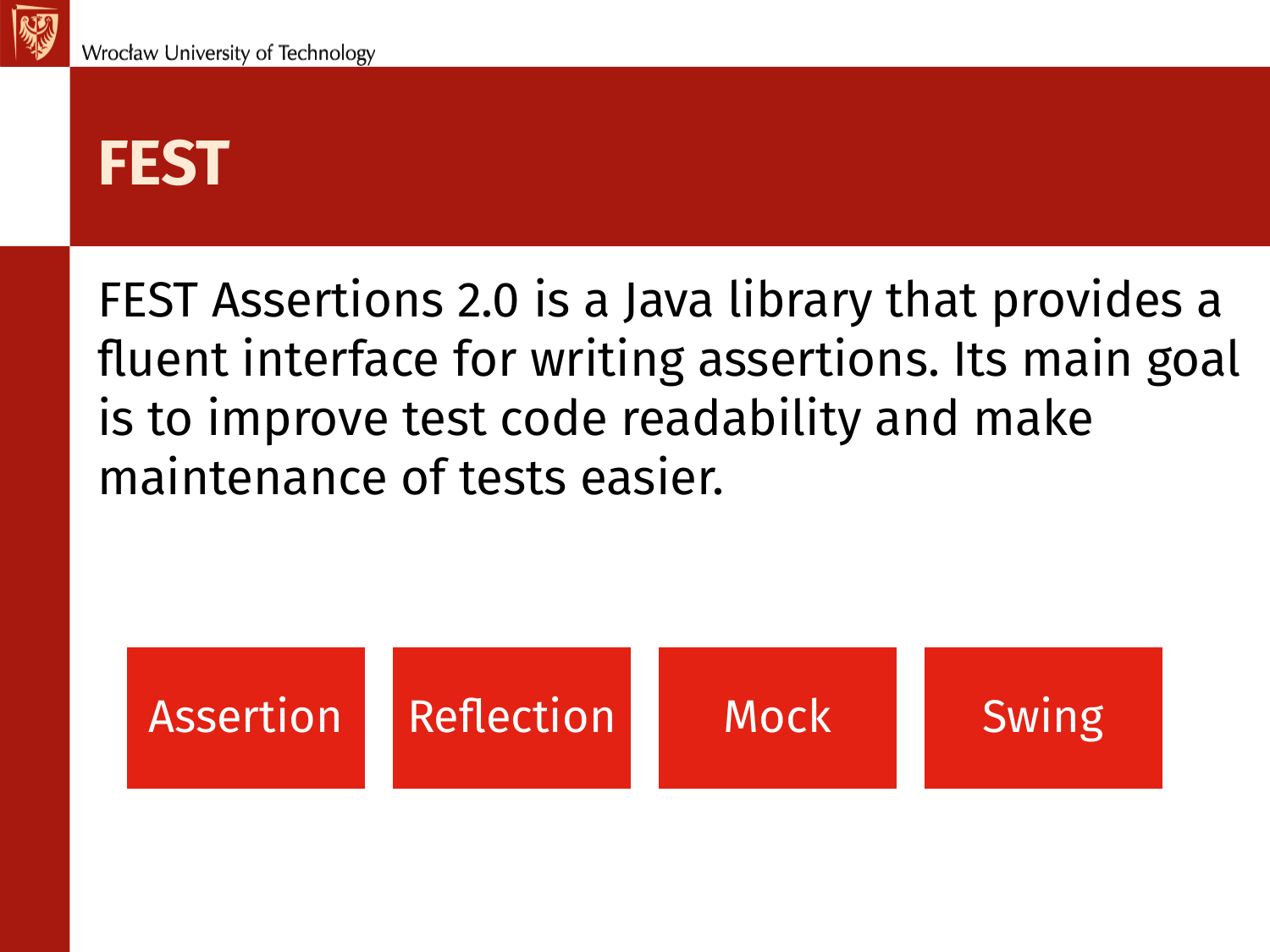

# FEST
FEST Assertions 2.0 is a Java library that provides a fluent interface for writing assertions. Its main goal is to improve test code readability and make maintenance of tests easier.
Assertion
Reflection
Mock
Swing